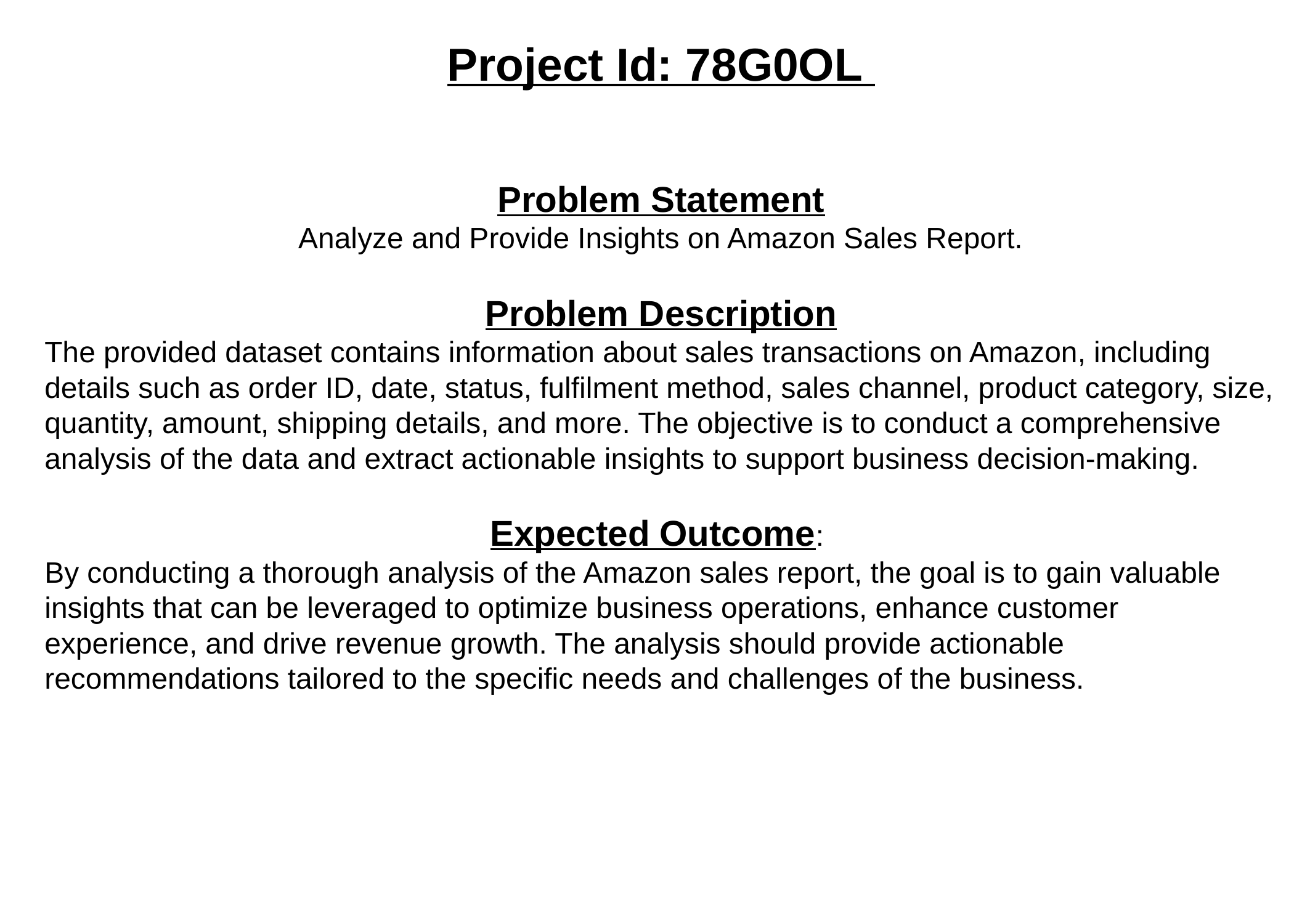

Project Id: 78G0OL

Problem Statement
Analyze and Provide Insights on Amazon Sales Report.

Problem Description
The provided dataset contains information about sales transactions on Amazon, including details such as order ID, date, status, fulfilment method, sales channel, product category, size, quantity, amount, shipping details, and more. The objective is to conduct a comprehensive analysis of the data and extract actionable insights to support business decision-making.

Expected Outcome:
By conducting a thorough analysis of the Amazon sales report, the goal is to gain valuable insights that can be leveraged to optimize business operations, enhance customer experience, and drive revenue growth. The analysis should provide actionable recommendations tailored to the specific needs and challenges of the business.